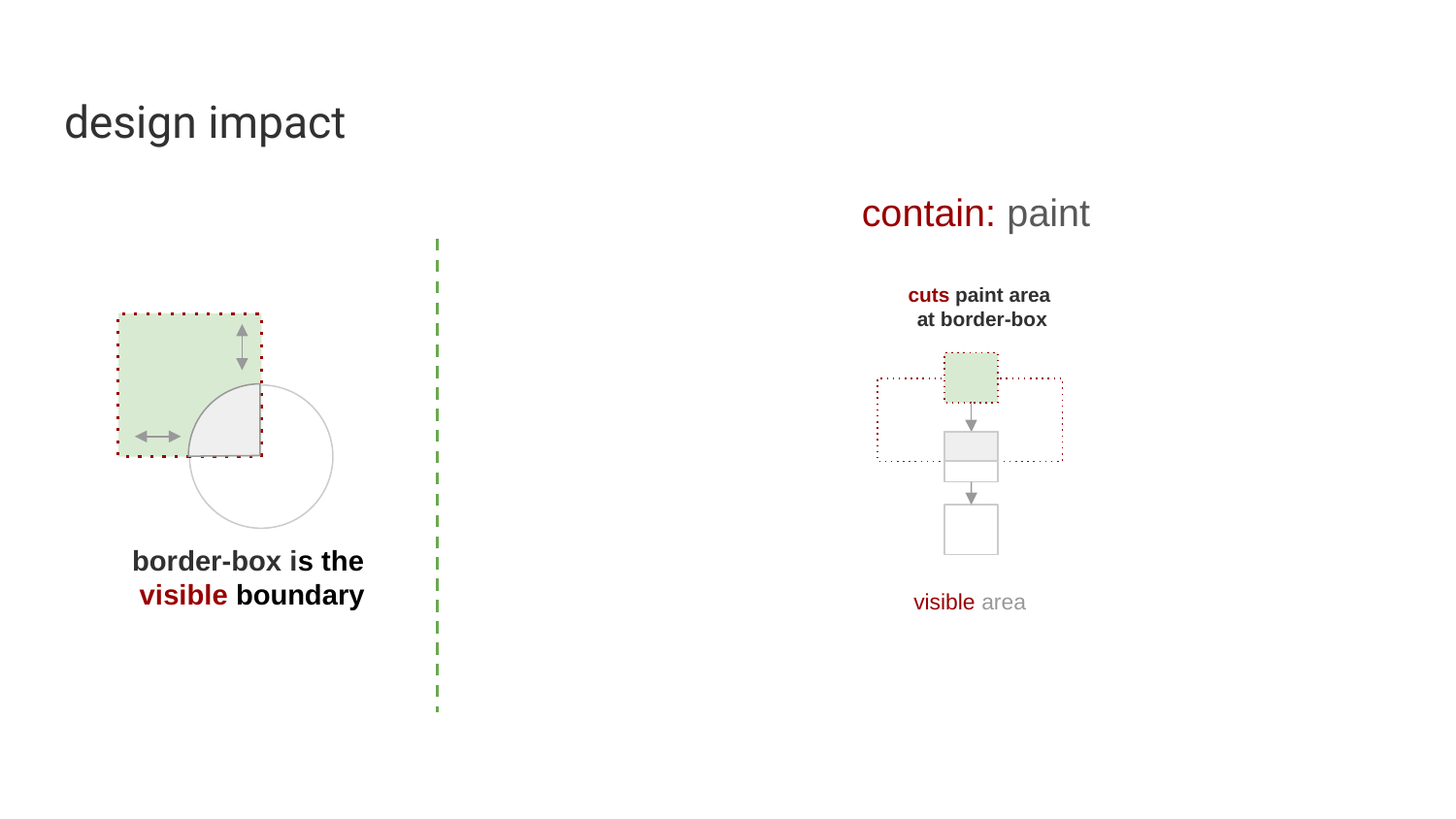

# design impact
contain: paint
cuts paint area
at border-box

border-box is the
visible boundary
visible area